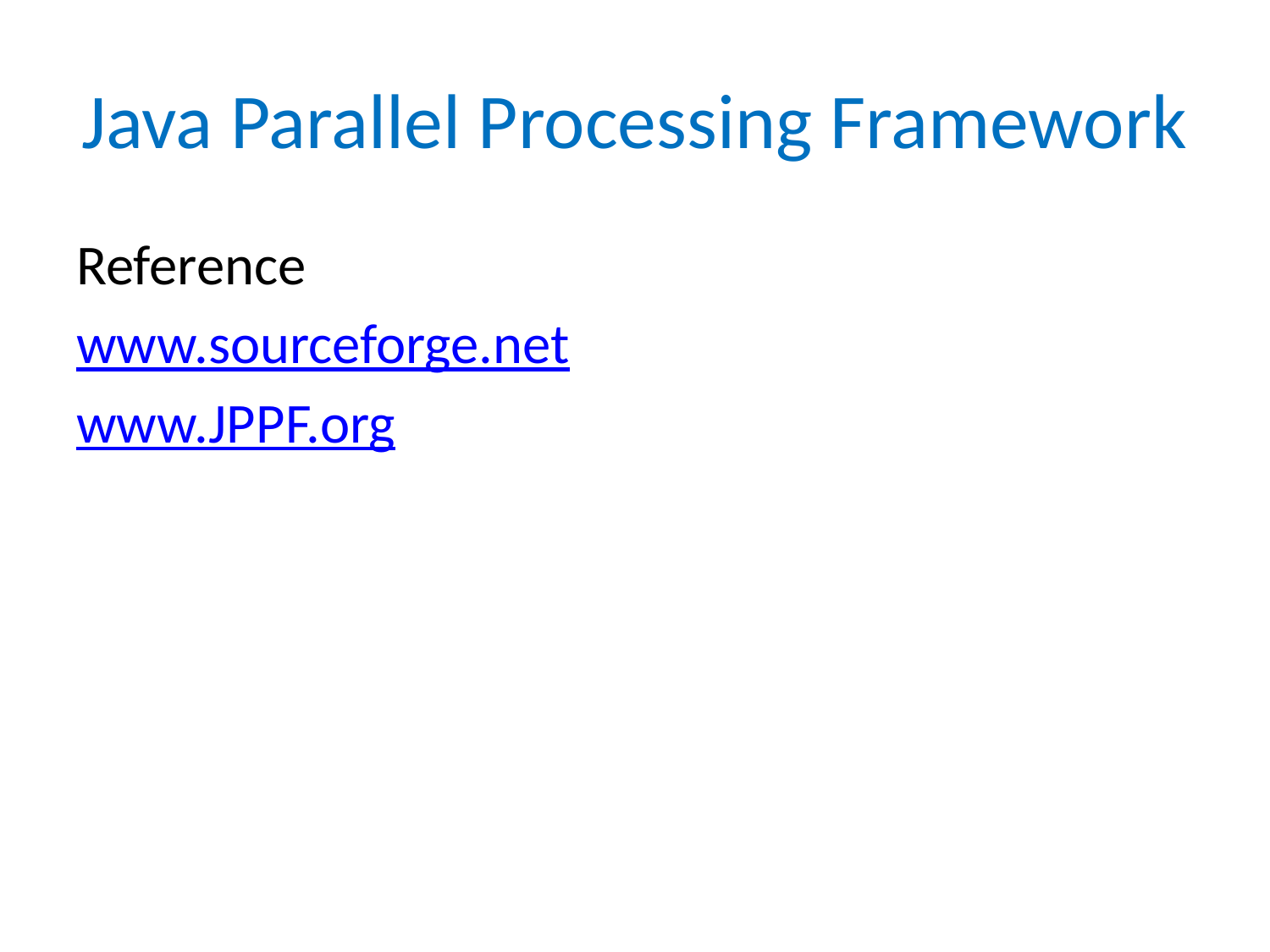

# Java Parallel Processing Framework
Reference
www.sourceforge.net
www.JPPF.org